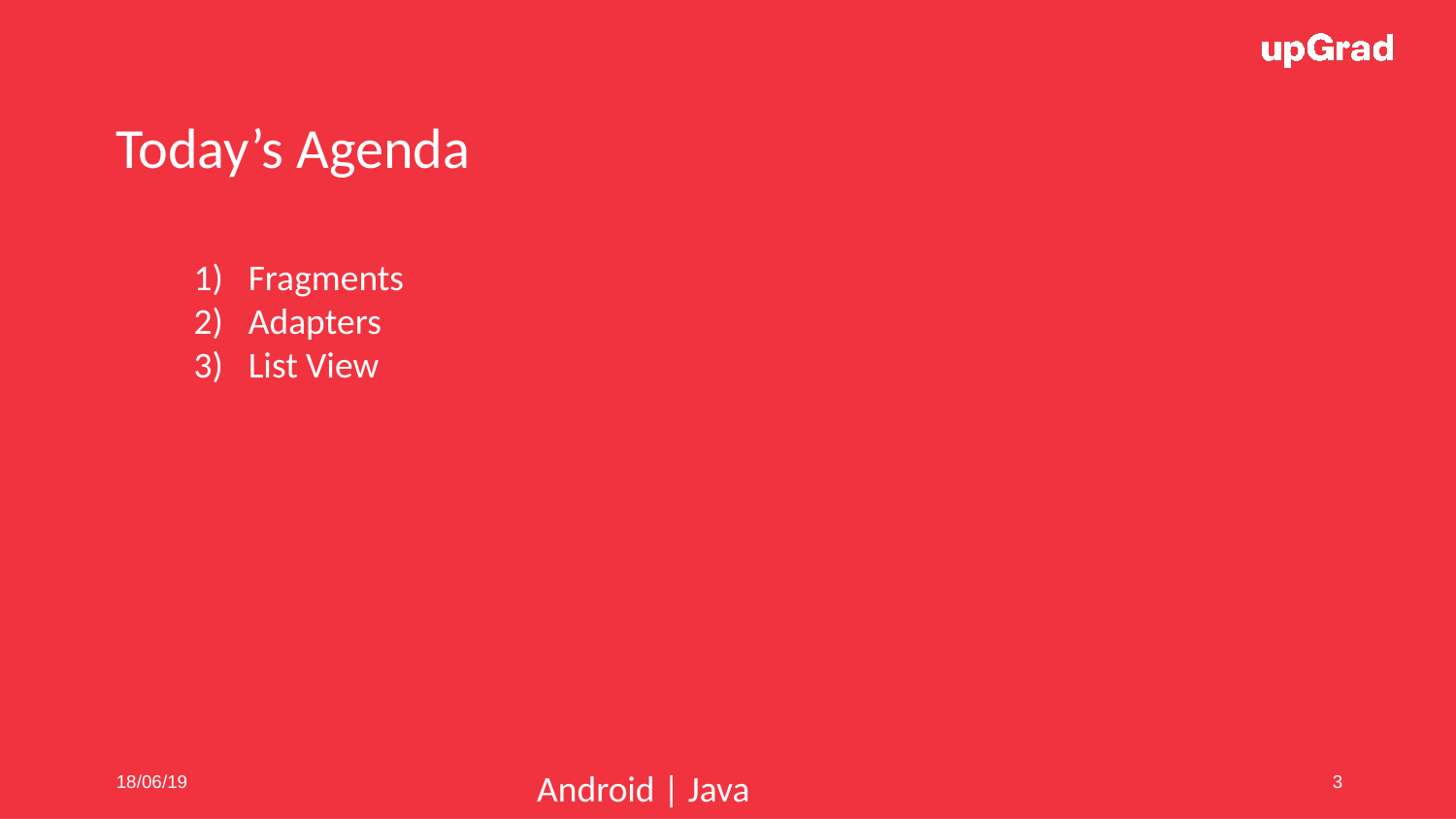

Today’s Agenda
Fragments
Adapters
List View
18/06/19
Android | Java

3